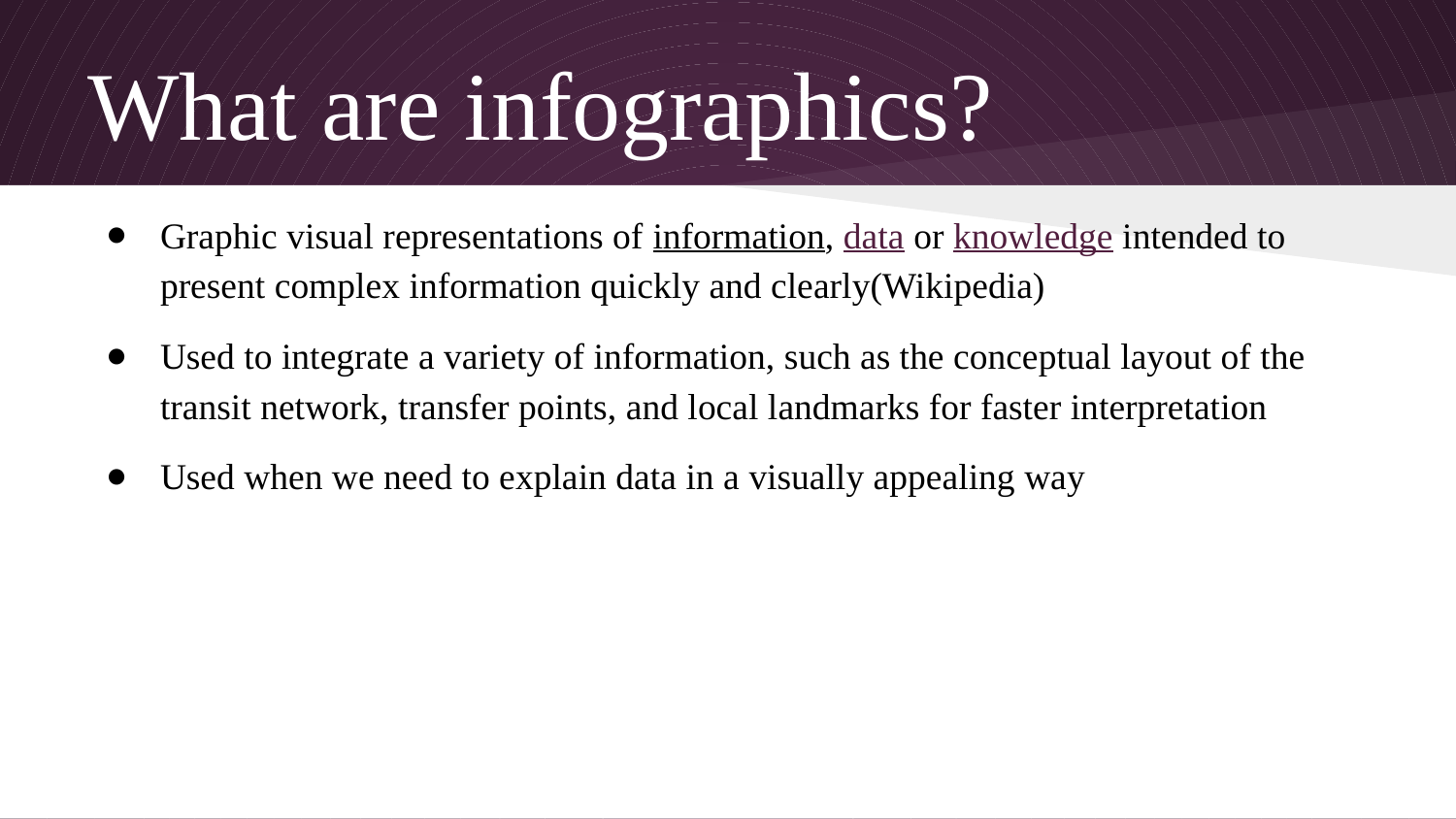

# What are infographics?
Graphic visual representations of information, data or knowledge intended to present complex information quickly and clearly(Wikipedia)
Used to integrate a variety of information, such as the conceptual layout of the transit network, transfer points, and local landmarks for faster interpretation
Used when we need to explain data in a visually appealing way